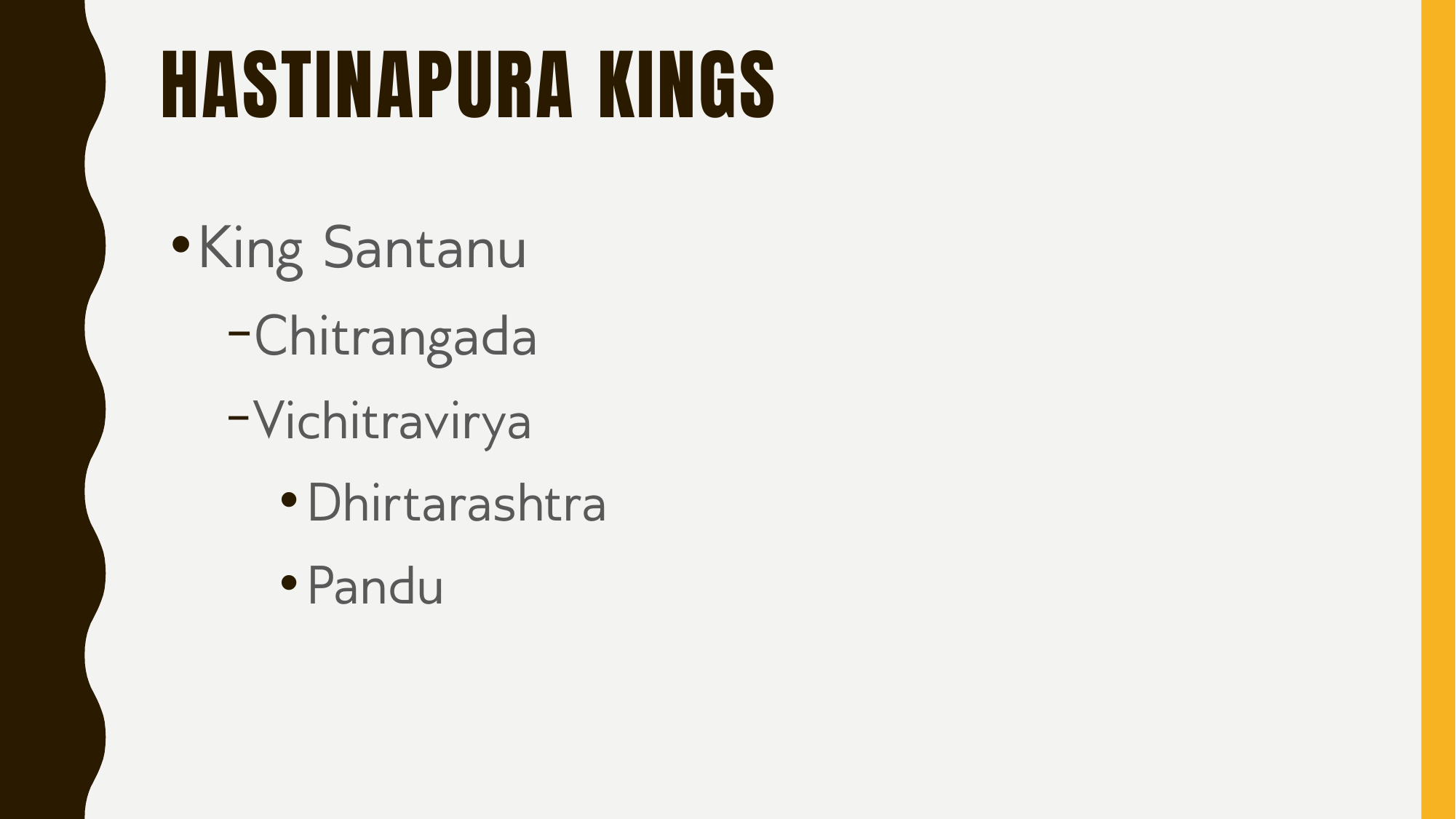

# Hastinapura kings
King Santanu
Chitrangada
Vichitravirya
Dhirtarashtra
Pandu